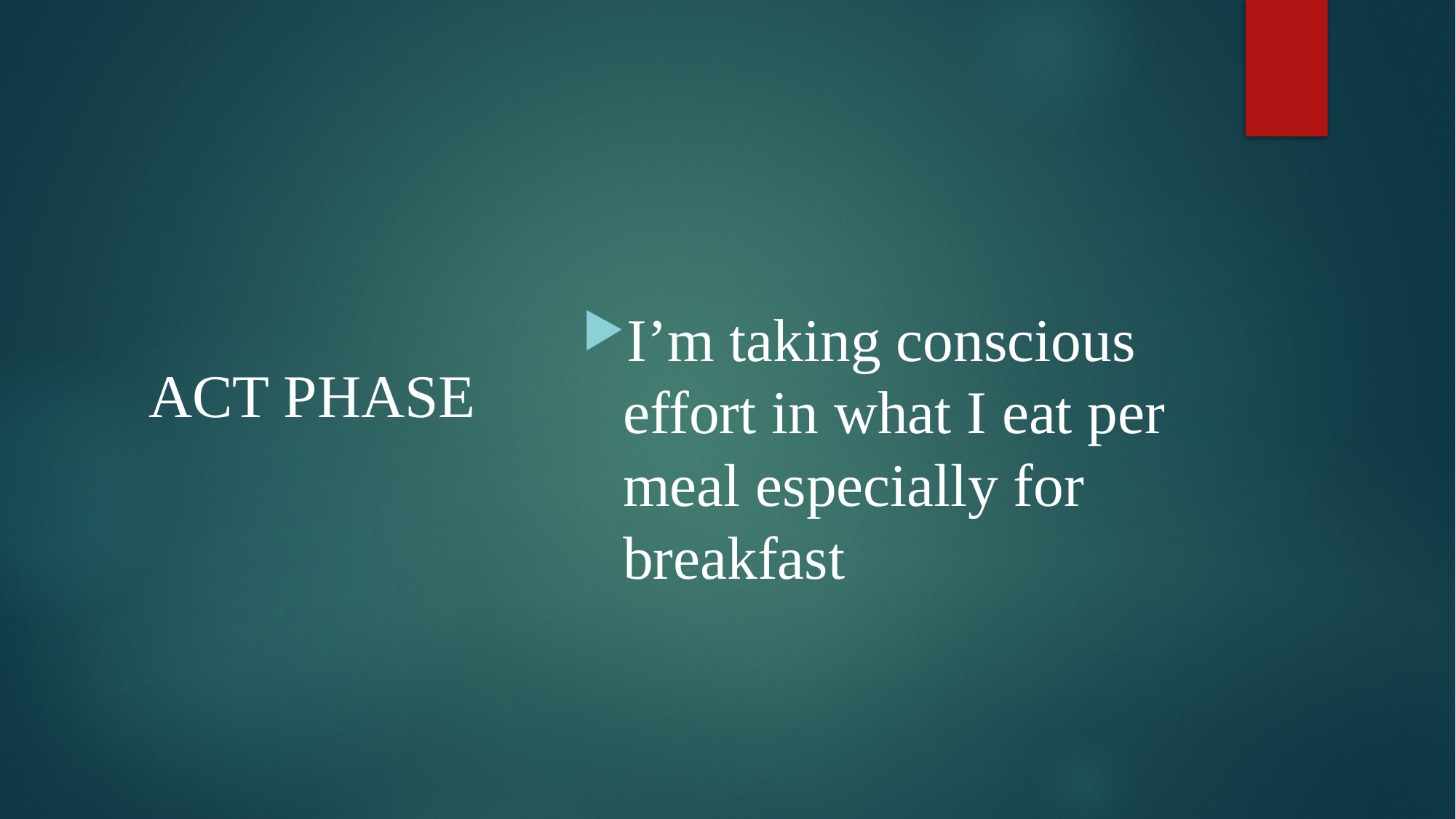

I’m taking conscious effort in what I eat per meal especially for breakfast
ACT PHASE